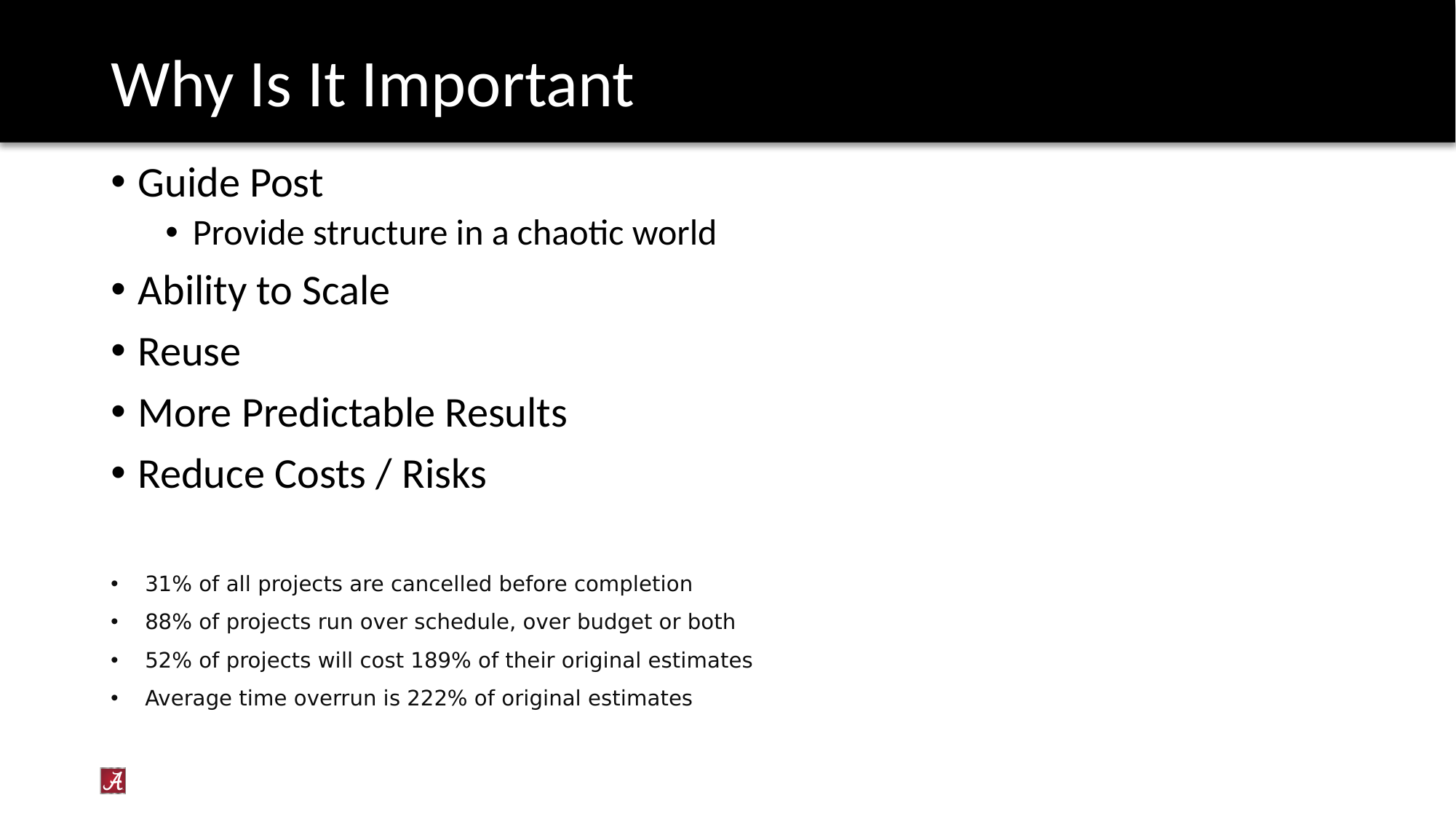

# Why Is It Important
Guide Post
Provide structure in a chaotic world
Ability to Scale
Reuse
More Predictable Results
Reduce Costs / Risks

31% of all projects are cancelled before completion
88% of projects run over schedule, over budget or both
52% of projects will cost 189% of their original estimates
Average time overrun is 222% of original estimates